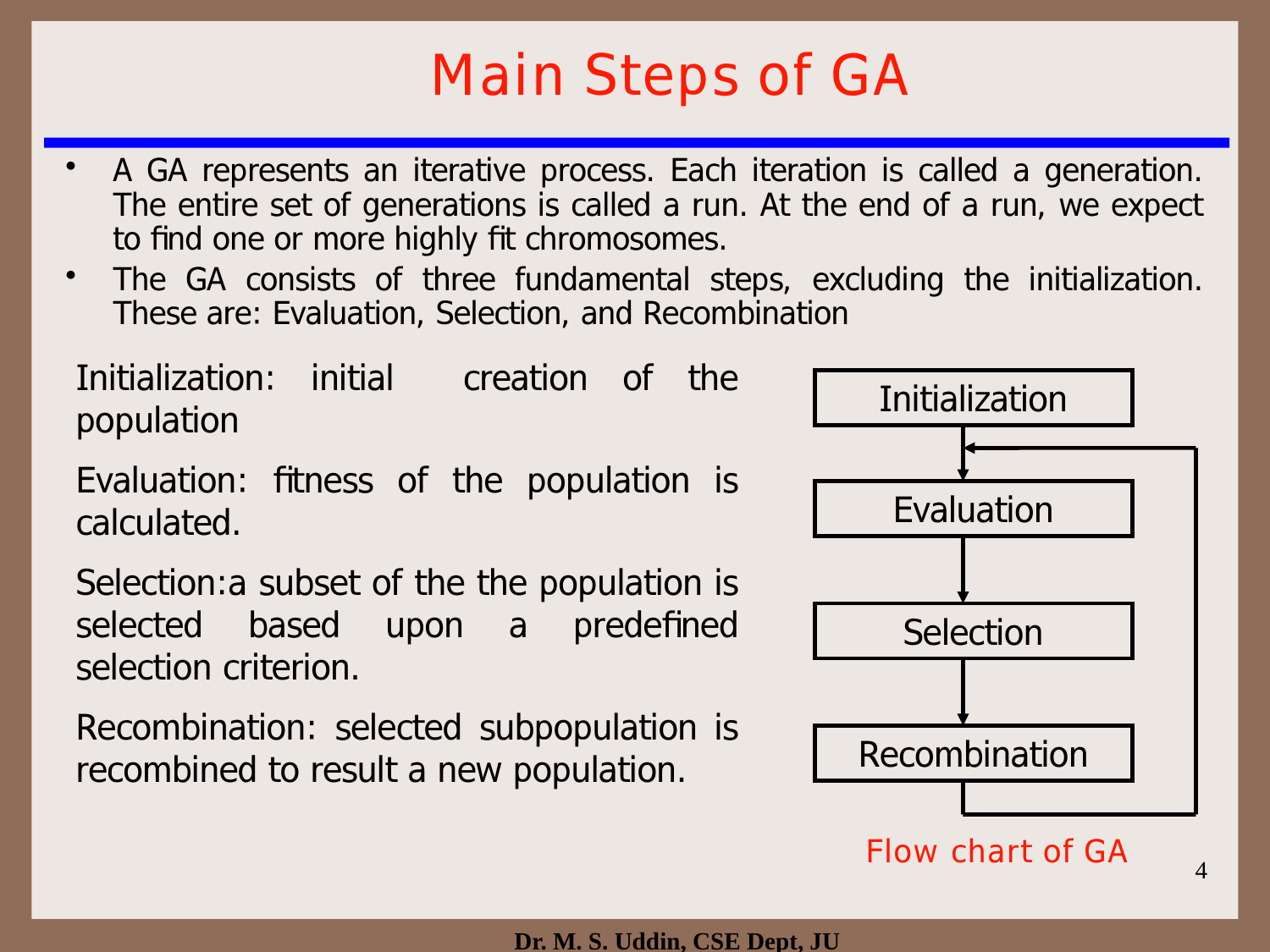

Main Steps of GA

A GA represents an iterative process. Each iteration is called a generation. The entire set of generations is called a run. At the end of a run, we expect to find one or more highly fit chromosomes.
The GA consists of three fundamental steps, excluding the initialization. These are: Evaluation, Selection, and Recombination

Initialization: initial  creation of the population
Evaluation: fitness of the population is calculated.
Selection:a subset of the the population is selected based upon a predefined selection criterion.
Recombination: selected subpopulation is recombined to result a new population.
Initialization

Evaluation

Selection

Recombination

Flow chart of GA
4
Dr. M. S. Uddin, CSE Dept, JU